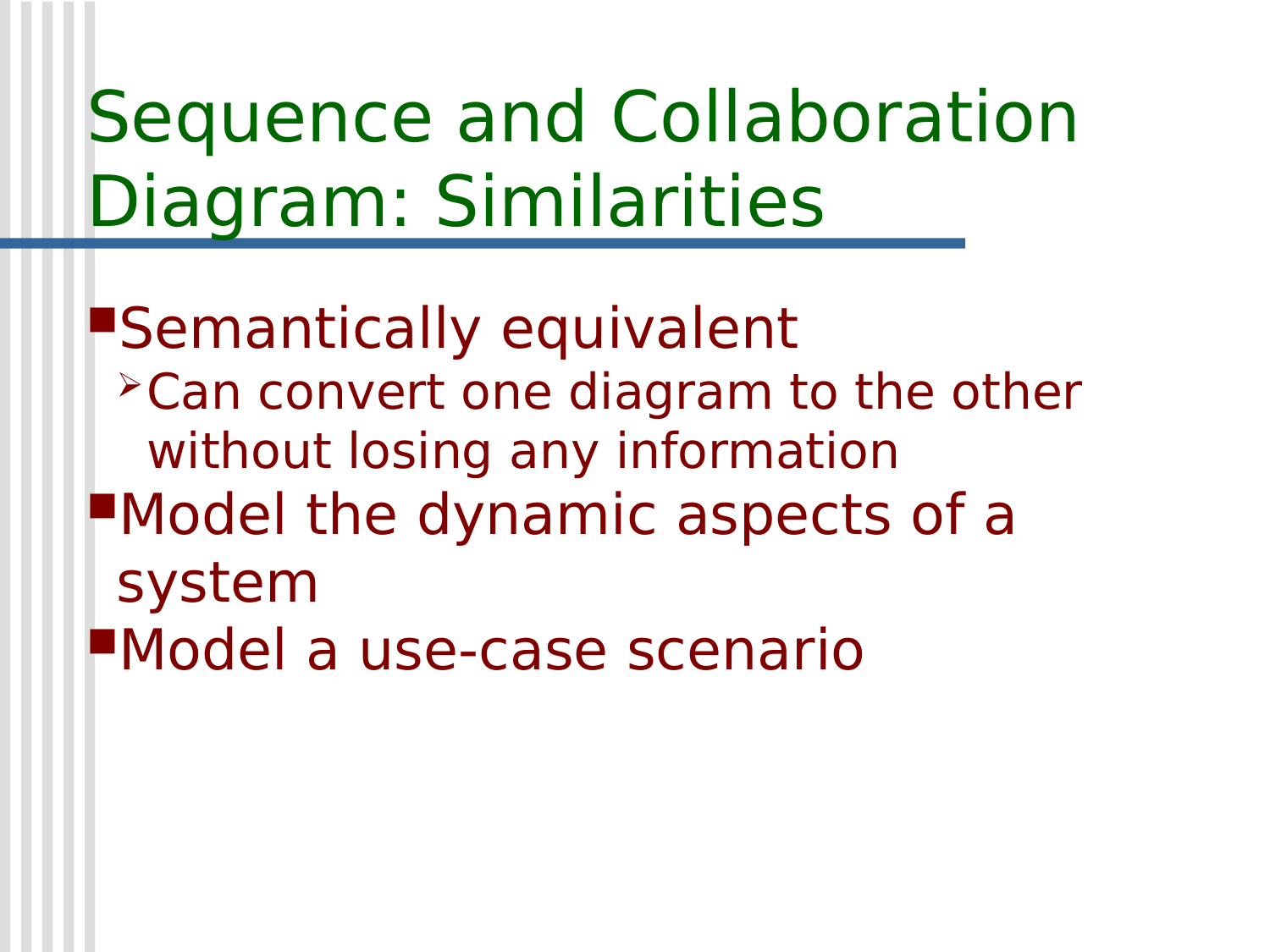

Sequence and Collaboration Diagram: Similarities
Semantically equivalent
Can convert one diagram to the other without losing any information
Model the dynamic aspects of a system
Model a use-case scenario